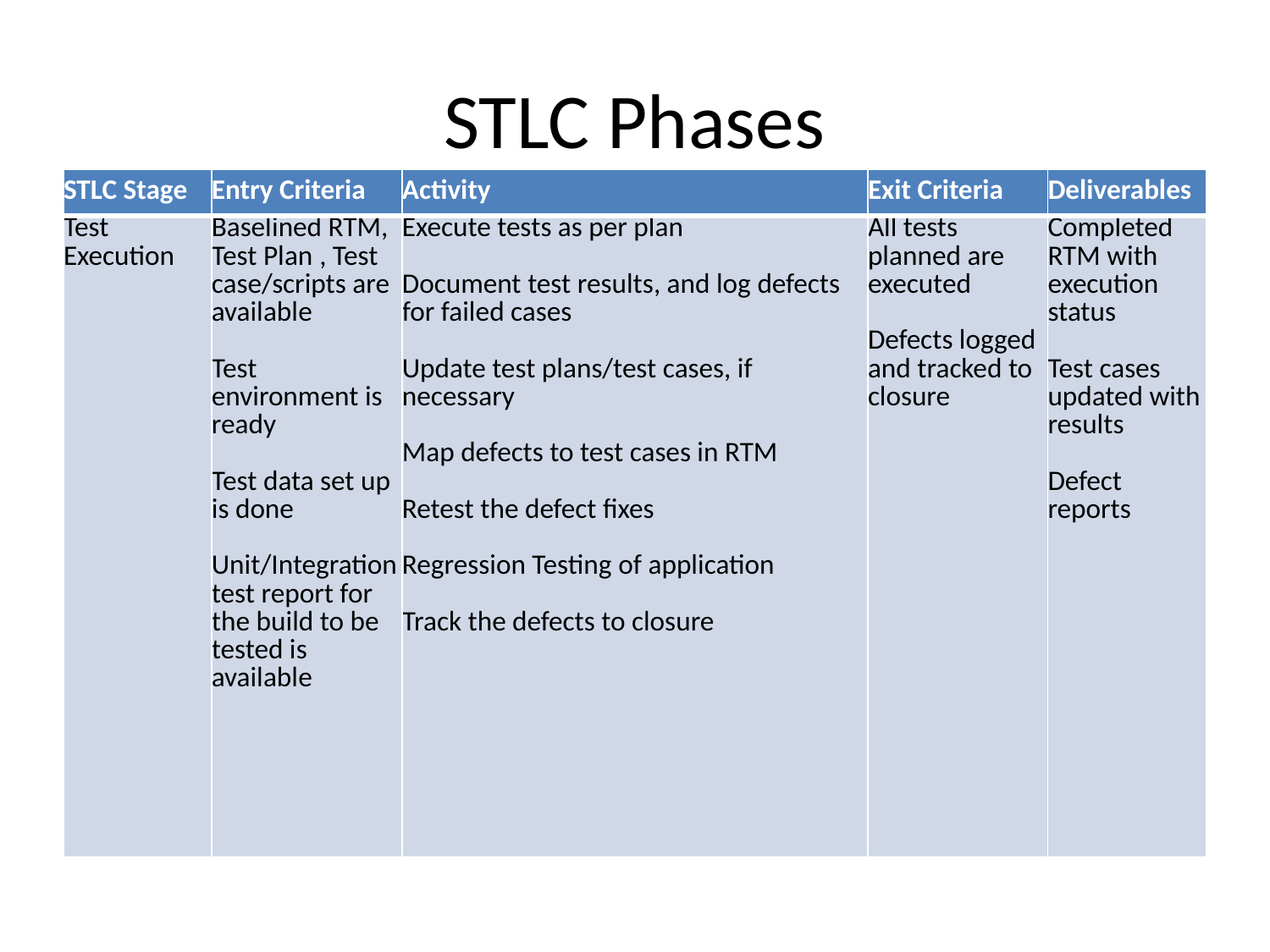

# STLC Phases
| STLC Stage | Entry Criteria | Activity | Exit Criteria | Deliverables |
| --- | --- | --- | --- | --- |
| Test Execution | Baselined RTM, Test Plan , Test case/scripts are available Test environment is ready Test data set up is done Unit/Integration test report for the build to be tested is available | Execute tests as per plan Document test results, and log defects for failed cases Update test plans/test cases, if necessary Map defects to test cases in RTM Retest the defect fixes Regression Testing of application Track the defects to closure | All tests planned are executed Defects logged and tracked to closure | Completed RTM with execution status Test cases updated with results Defect reports |